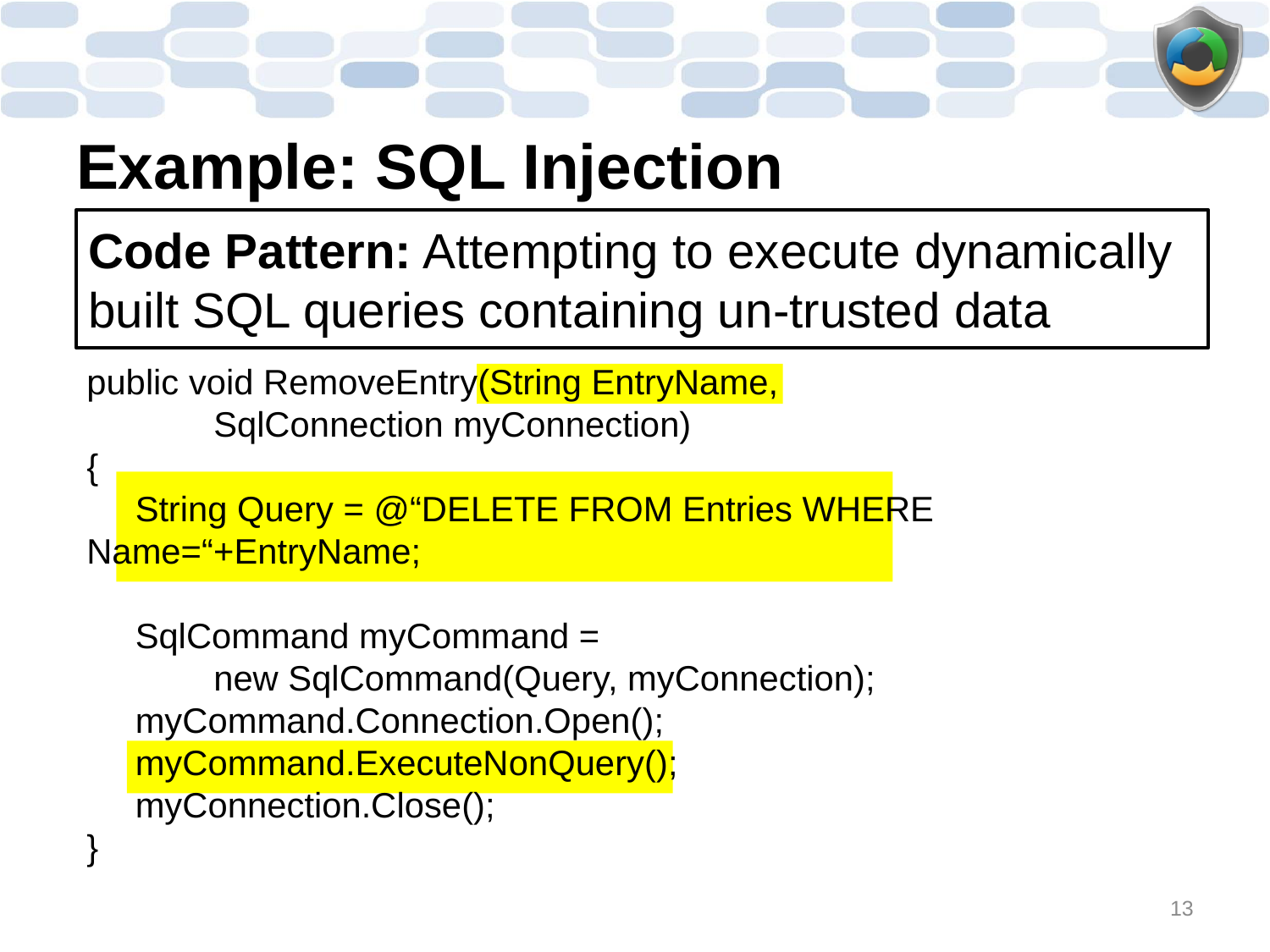

# Example: SQL Injection
Code Pattern: Attempting to execute dynamically built SQL queries containing un-trusted data

public void RemoveEntry(String EntryName,
	SqlConnection myConnection)
{
     String Query = @“DELETE FROM Entries WHERE        	Name=“+EntryName;

     SqlCommand myCommand =
	new SqlCommand(Query, myConnection);
     myCommand.Connection.Open();
     myCommand.ExecuteNonQuery();
     myConnection.Close();
}

13